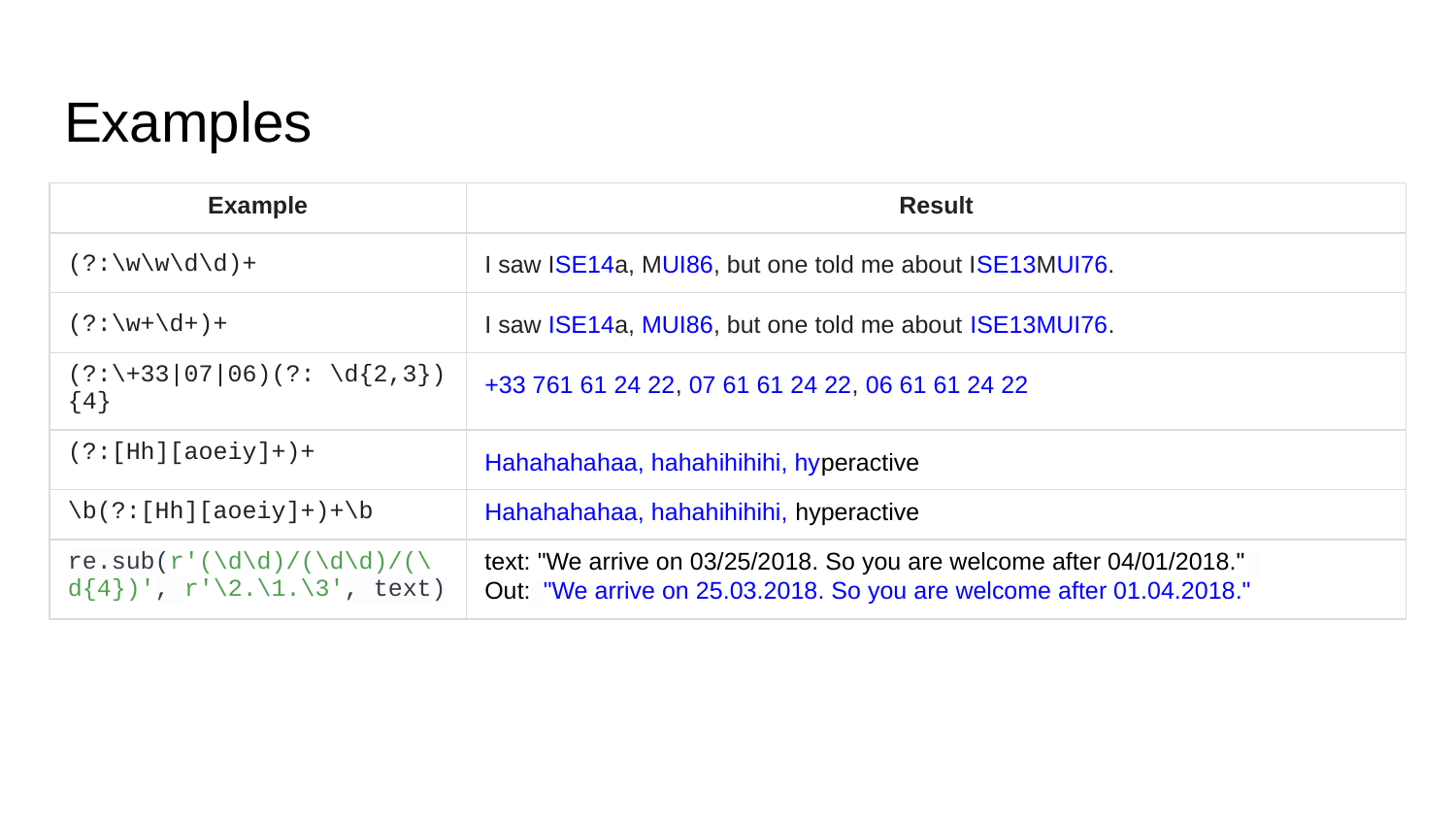

# Examples
| Example | Result |
| --- | --- |
| (?:\w\w\d\d)+ | I saw ISE14a, MUI86, but one told me about ISE13MUI76. |
| (?:\w+\d+)+ | I saw ISE14a, MUI86, but one told me about ISE13MUI76. |
| (?:\+33|07|06)(?: \d{2,3}){4} | +33 761 61 24 22, 07 61 61 24 22, 06 61 61 24 22 |
| (?:[Hh][aoeiy]+)+ | Hahahahahaa, hahahihihihi, hyperactive |
| \b(?:[Hh][aoeiy]+)+\b | Hahahahahaa, hahahihihihi, hyperactive |
| re.sub(r'(\d\d)/(\d\d)/(\d{4})', r'\2.\1.\3', text) | text: "We arrive on 03/25/2018. So you are welcome after 04/01/2018." Out: "We arrive on 25.03.2018. So you are welcome after 01.04.2018." |